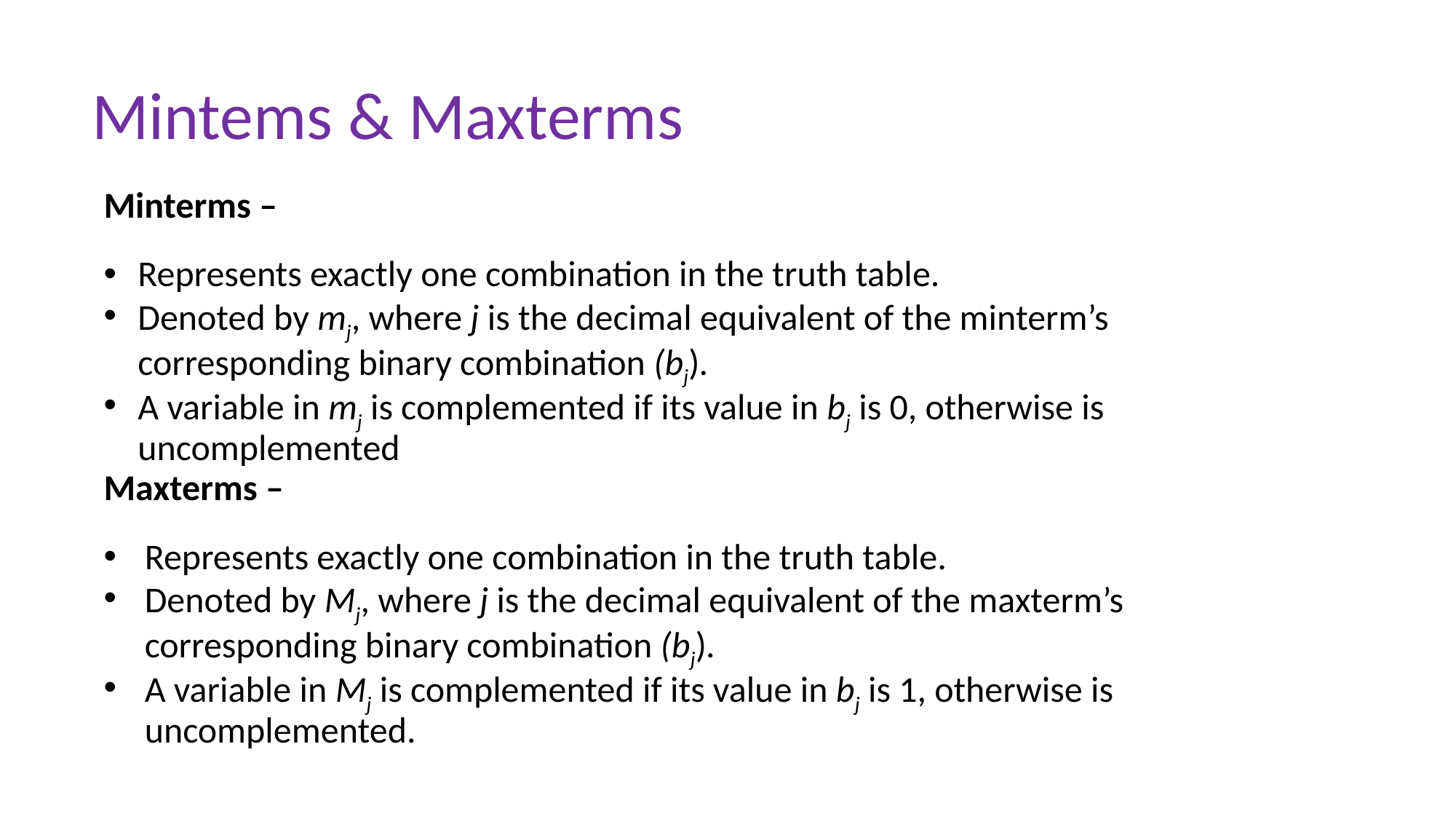

# Mintems & Maxterms
Minterms –

Represents exactly one combination in the truth table.
Denoted by mj, where j is the decimal equivalent of the minterm’s corresponding binary combination (bj).
A variable in mj is complemented if its value in bj is 0, otherwise is uncomplemented
Maxterms –

Represents exactly one combination in the truth table.
Denoted by Mj, where j is the decimal equivalent of the maxterm’s corresponding binary combination (bj).
A variable in Mj is complemented if its value in bj is 1, otherwise is uncomplemented.